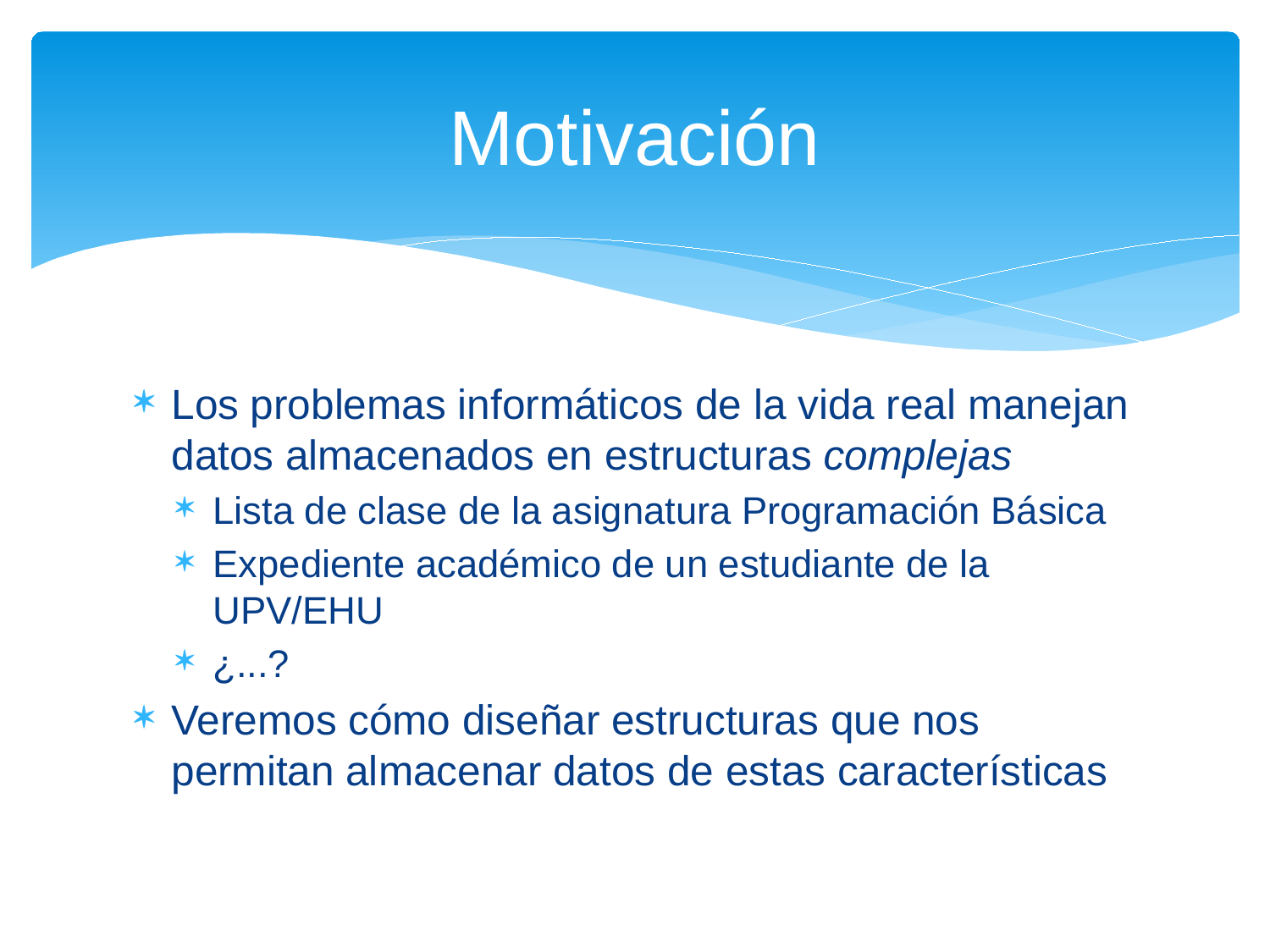

# Motivación
Los problemas informáticos de la vida real manejan datos almacenados en estructuras complejas
Lista de clase de la asignatura Programación Básica
Expediente académico de un estudiante de la UPV/EHU
¿...?
Veremos cómo diseñar estructuras que nos permitan almacenar datos de estas características